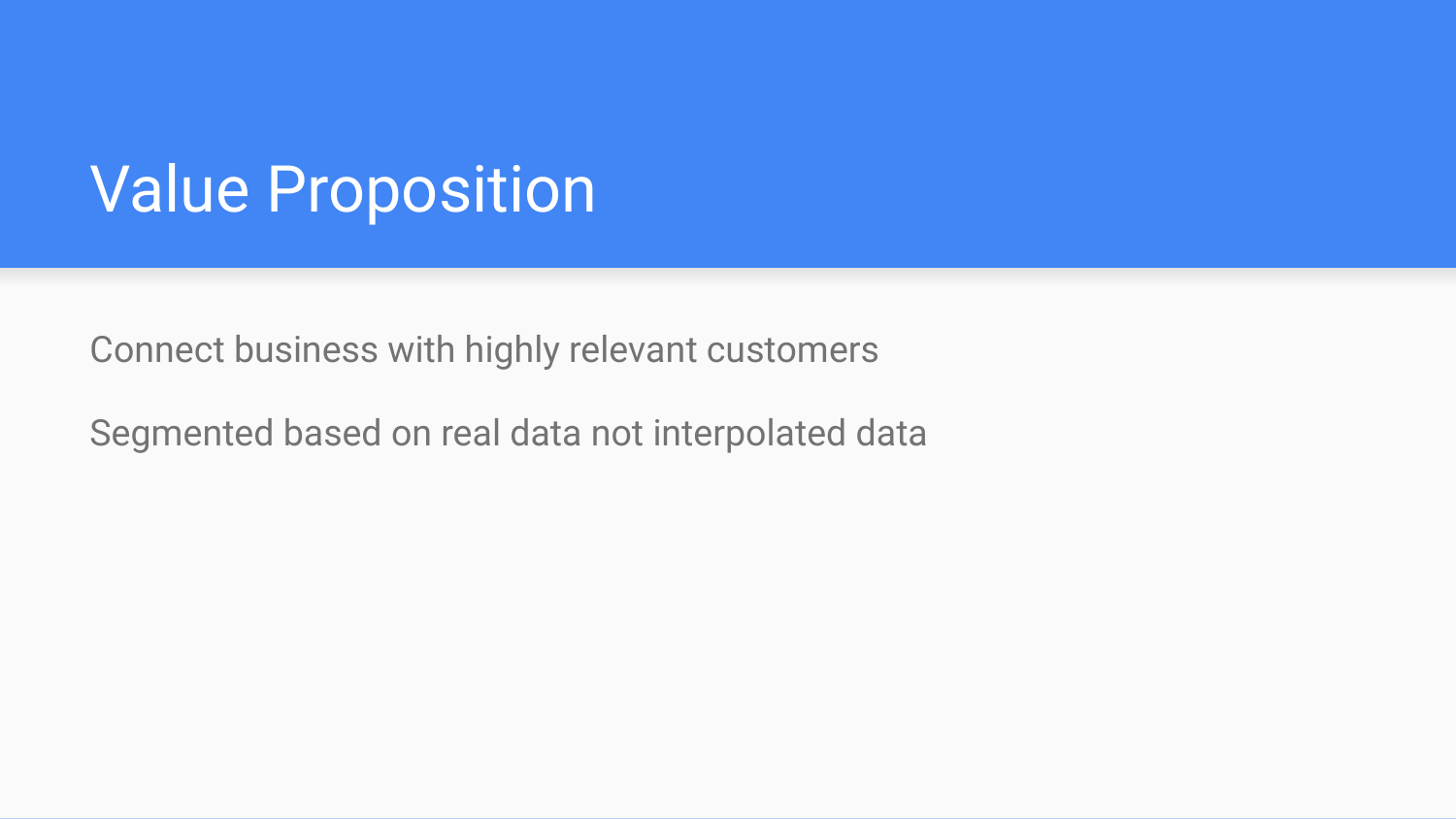

# Value Proposition
Connect business with highly relevant customers
Segmented based on real data not interpolated data